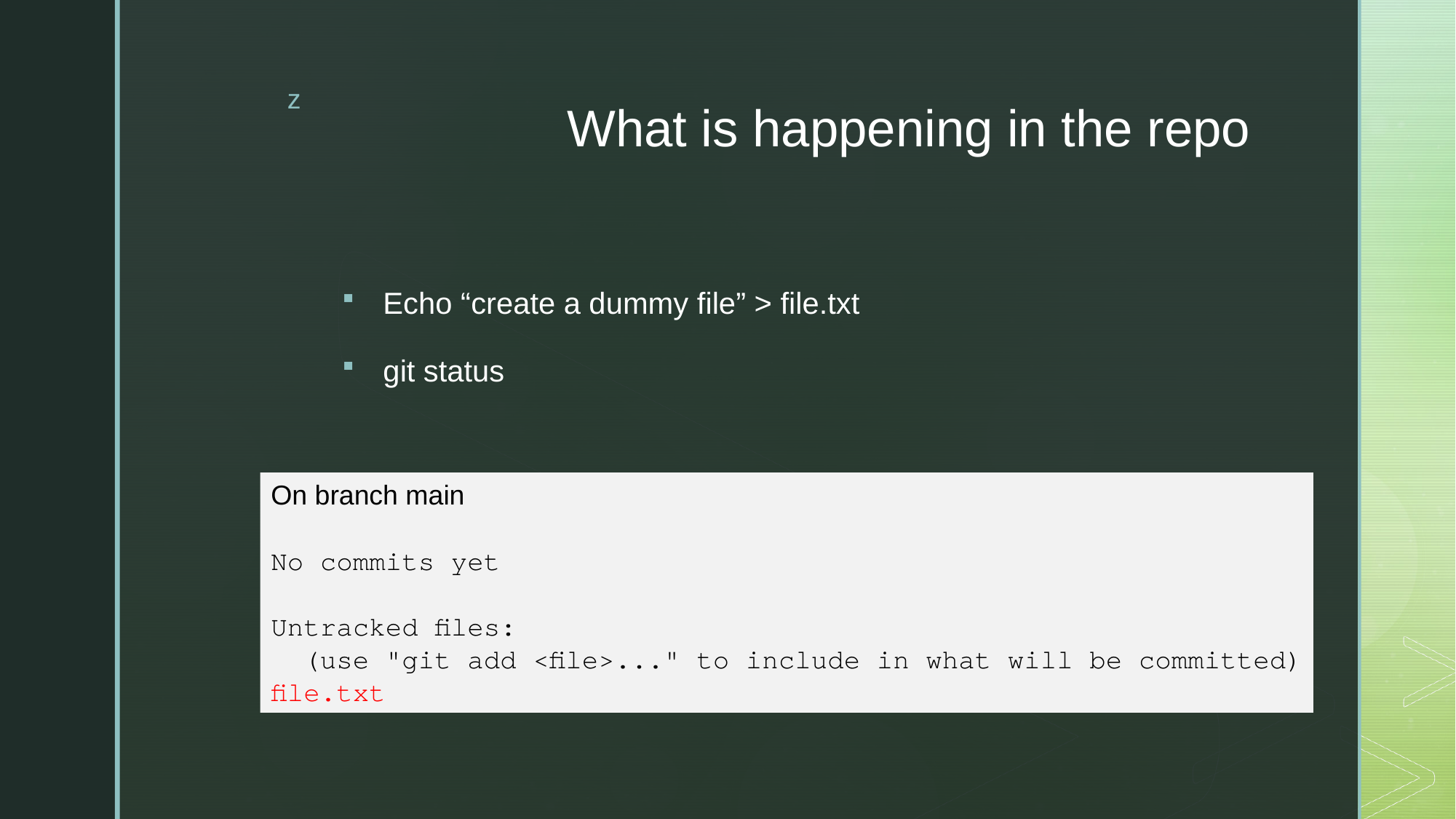

# What is happening in the repo
Echo “create a dummy file” > file.txt
git status
On branch main

No commits yet
Untracked files:
  (use "git add <file>..." to include in what will be committed)
file.txt